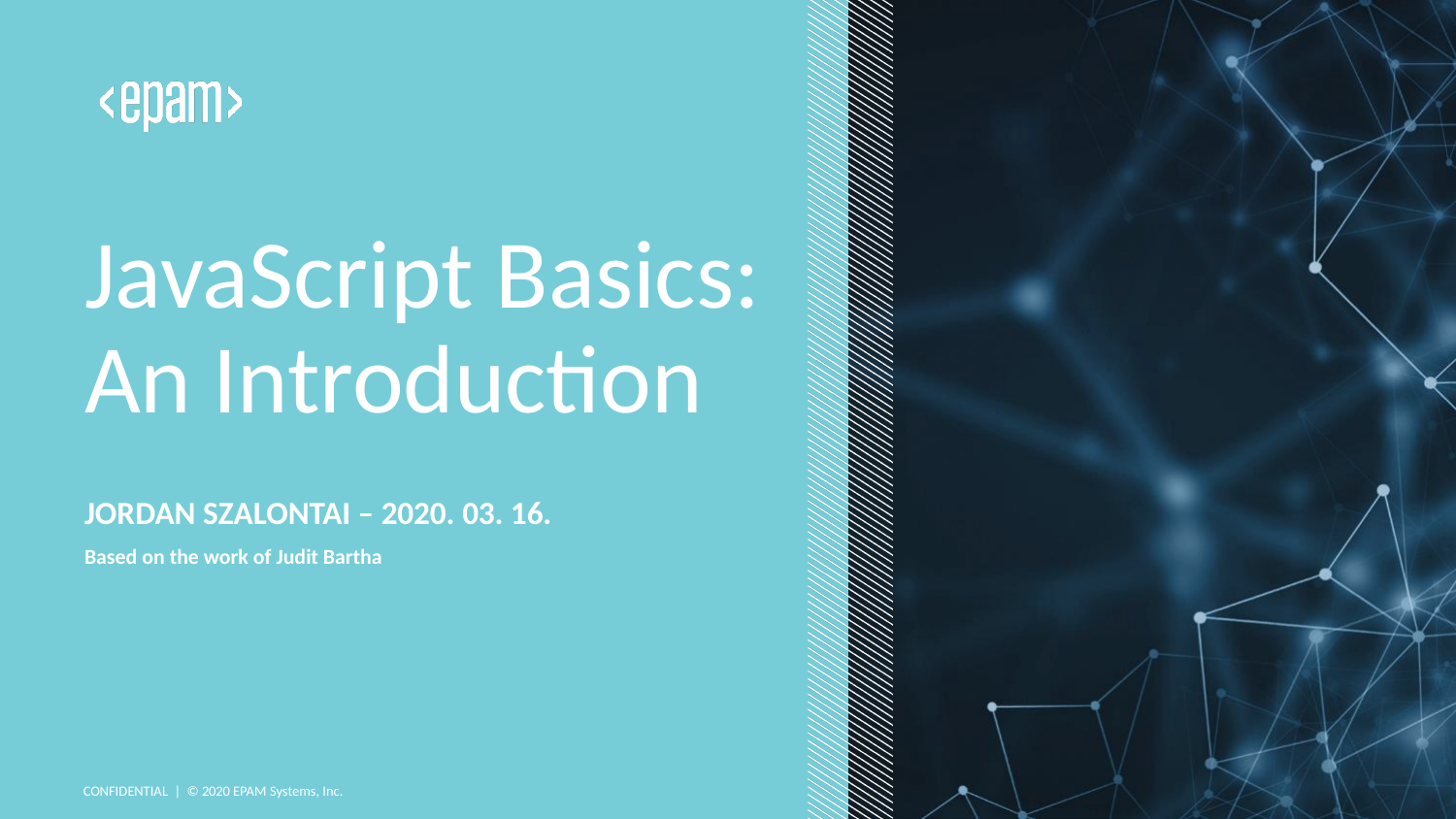

# JavaScript Basics: An Introduction
JORDAN SZALONTAI – 2020. 03. 16.
Based on the work of Judit Bartha
CONFIDENTIAL  |  © 2020 EPAM Systems, Inc.